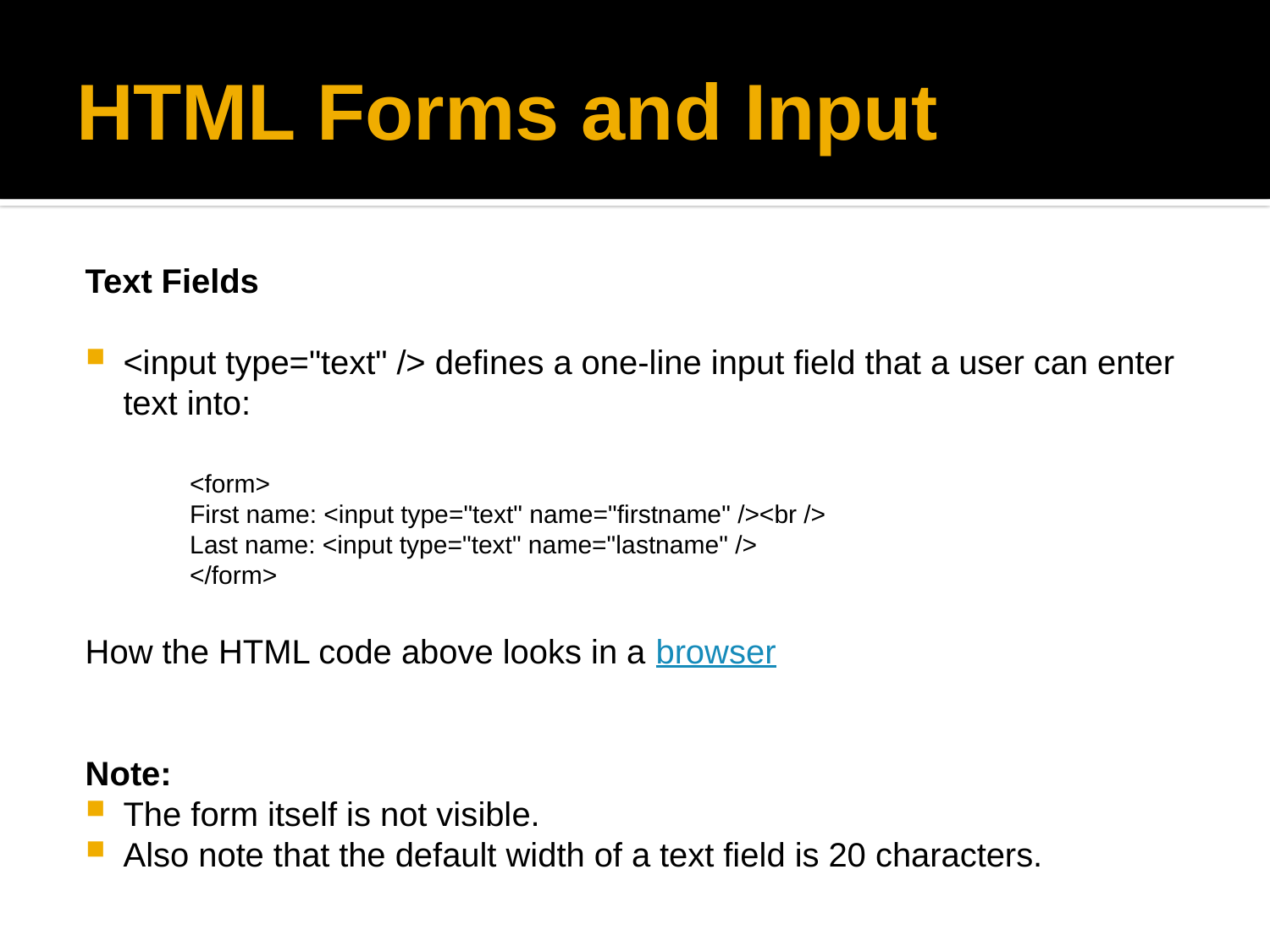

# HTML Forms and Input
Text Fields

<input type="text" /> defines a one-line input field that a user can enter text into:

	<form>
First name: <input type="text" name="firstname" /><br />
Last name: <input type="text" name="lastname" />
</form>

How the HTML code above looks in a browser

Note:
The form itself is not visible.
Also note that the default width of a text field is 20 characters.